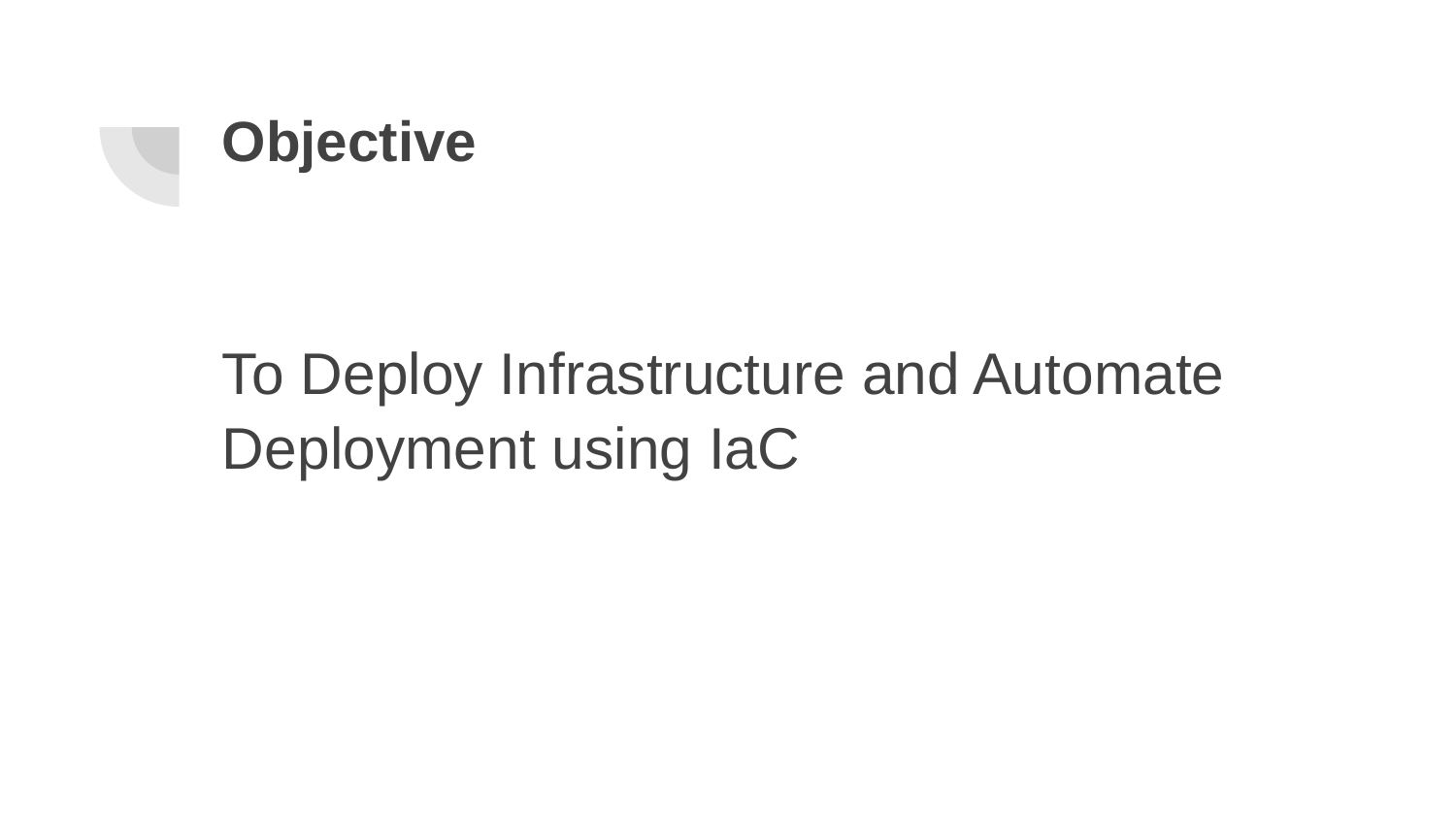

# Objective
To Deploy Infrastructure and Automate Deployment using IaC